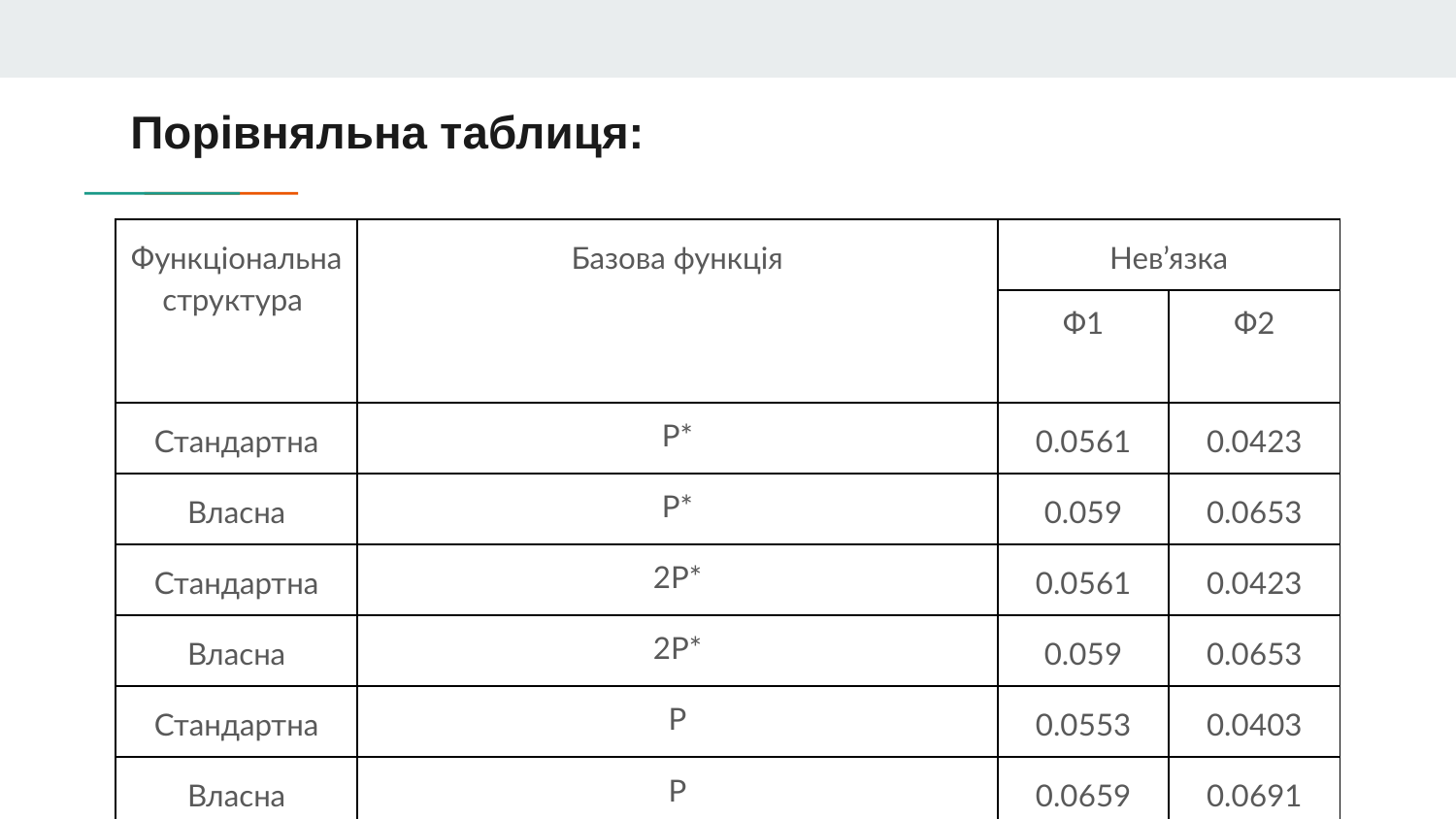

# Порівняльна таблиця:
| Функціональна структура | Базова функція | Нев’язка |  |
| --- | --- | --- | --- |
|  |  | Ф1 | Ф2 |
| Стандартна | P\* | 0.0561 | 0.0423 |
| Власна | P\* | 0.059 | 0.0653 |
| Стандартна | 2P\* | 0.0561 | 0.0423 |
| Власна | 2P\* | 0.059 | 0.0653 |
| Стандартна | P | 0.0553 | 0.0403 |
| Власна | P | 0.0659 | 0.0691 |